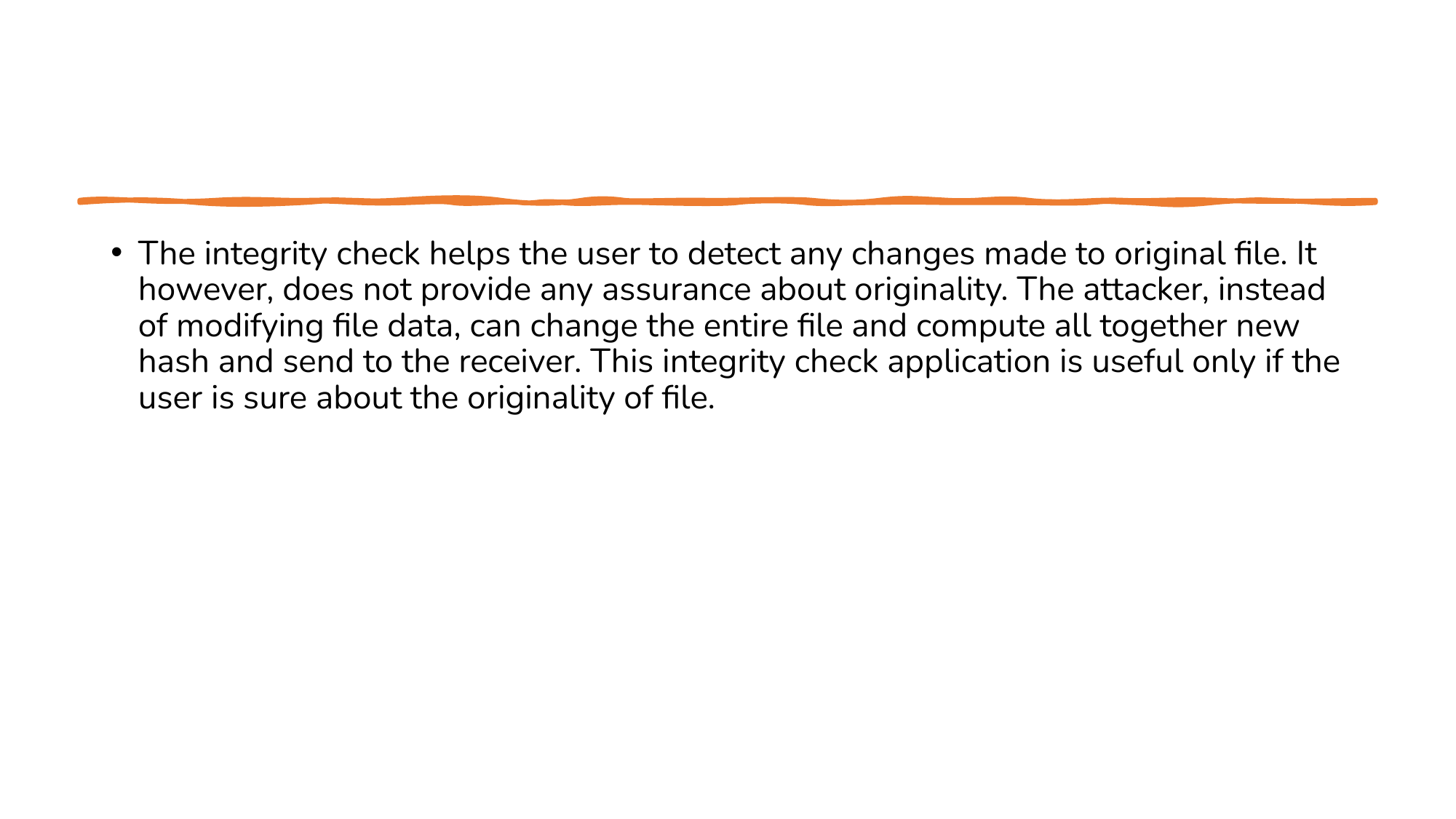

The integrity check helps the user to detect any changes made to original file. It however, does not provide any assurance about originality. The attacker, instead of modifying file data, can change the entire file and compute all together new hash and send to the receiver. This integrity check application is useful only if the user is sure about the originality of file.